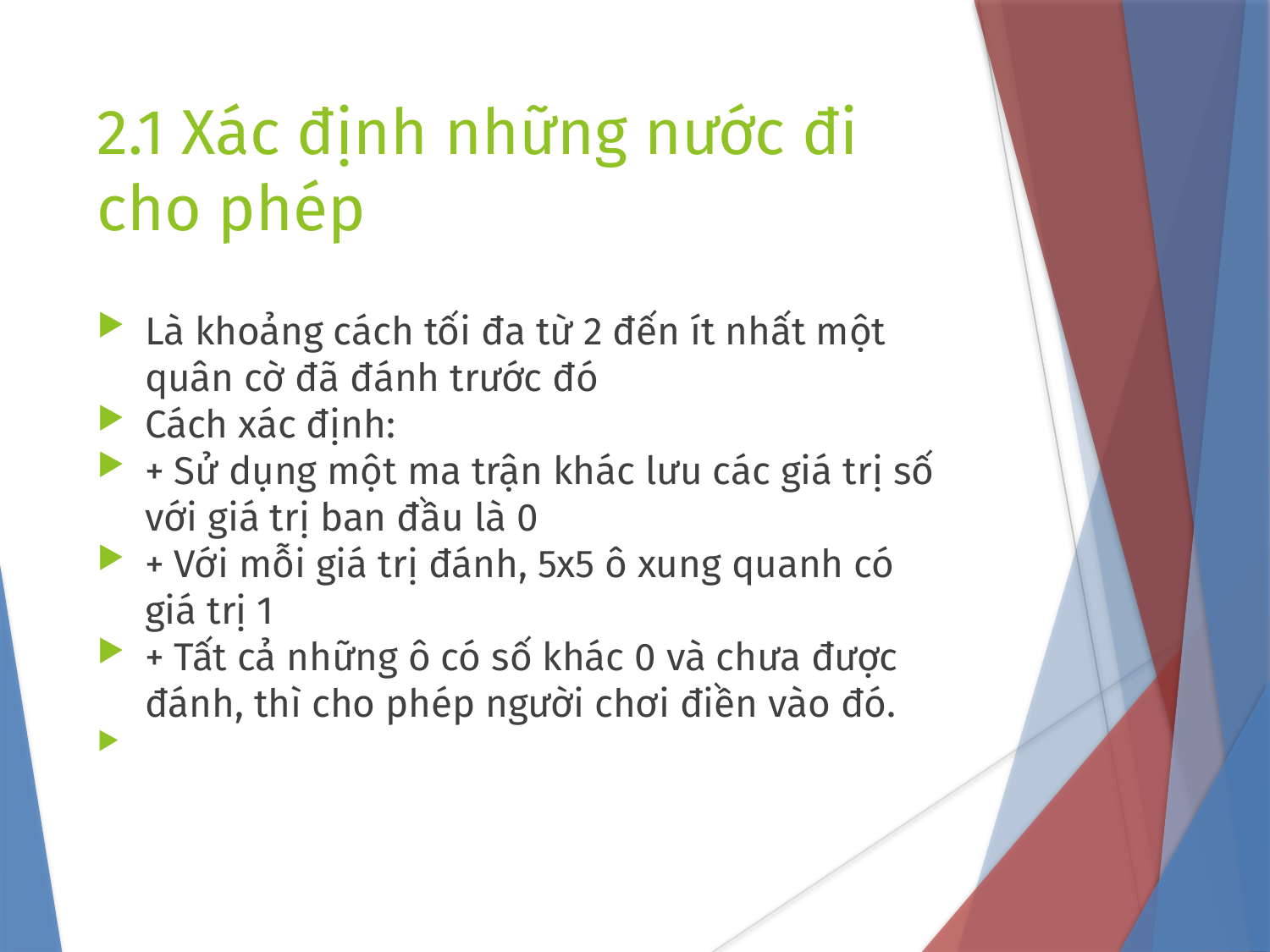

2.1 Xác định những nước đi cho phép
Là khoảng cách tối đa từ 2 đến ít nhất một quân cờ đã đánh trước đó
Cách xác định:
+ Sử dụng một ma trận khác lưu các giá trị số với giá trị ban đầu là 0
+ Với mỗi giá trị đánh, 5x5 ô xung quanh có giá trị 1
+ Tất cả những ô có số khác 0 và chưa được đánh, thì cho phép người chơi điền vào đó.